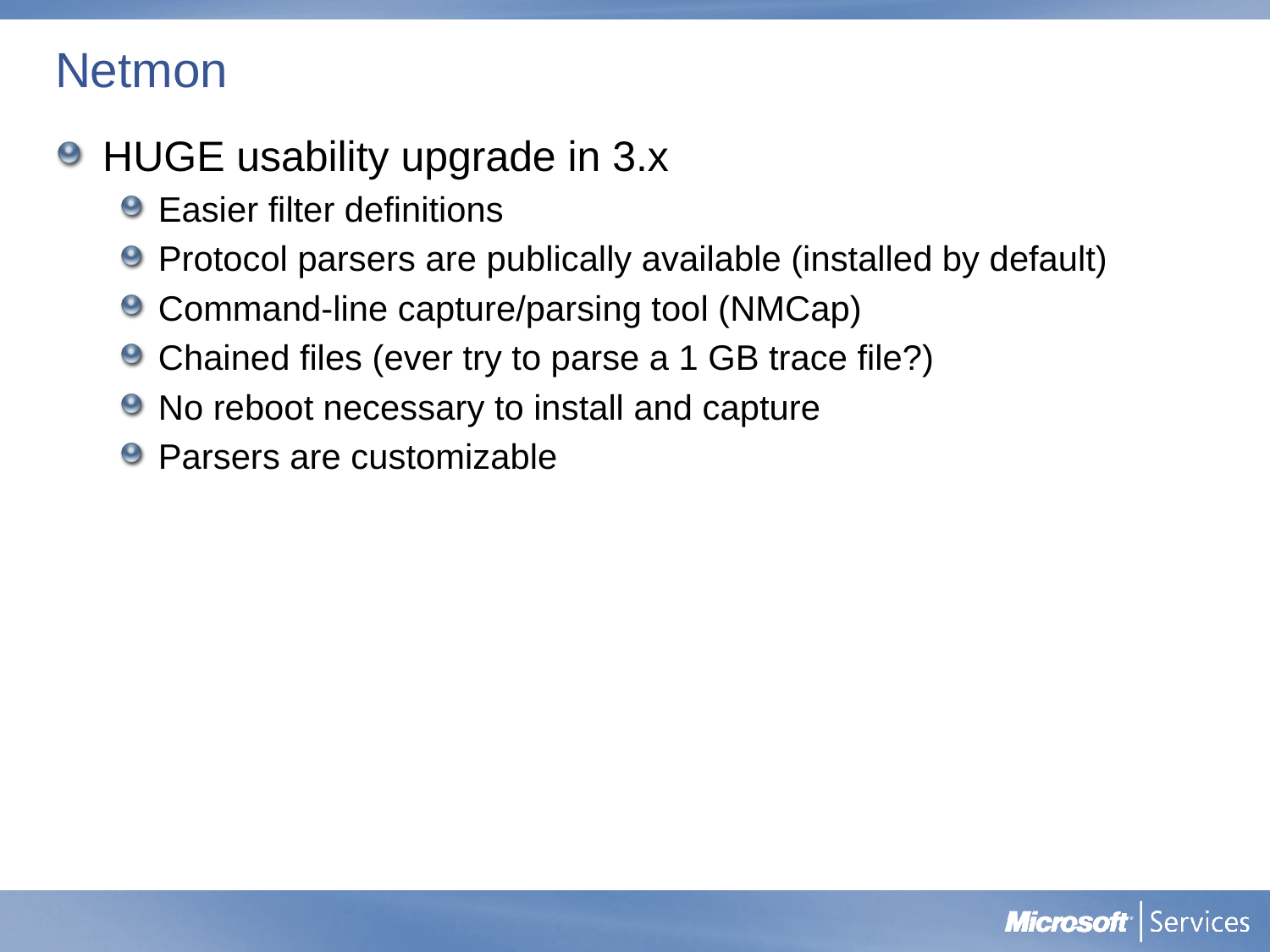

# Netmon
HUGE usability upgrade in 3.x
Easier filter definitions
Protocol parsers are publically available (installed by default)
Command-line capture/parsing tool (NMCap)
Chained files (ever try to parse a 1 GB trace file?)
No reboot necessary to install and capture
Parsers are customizable